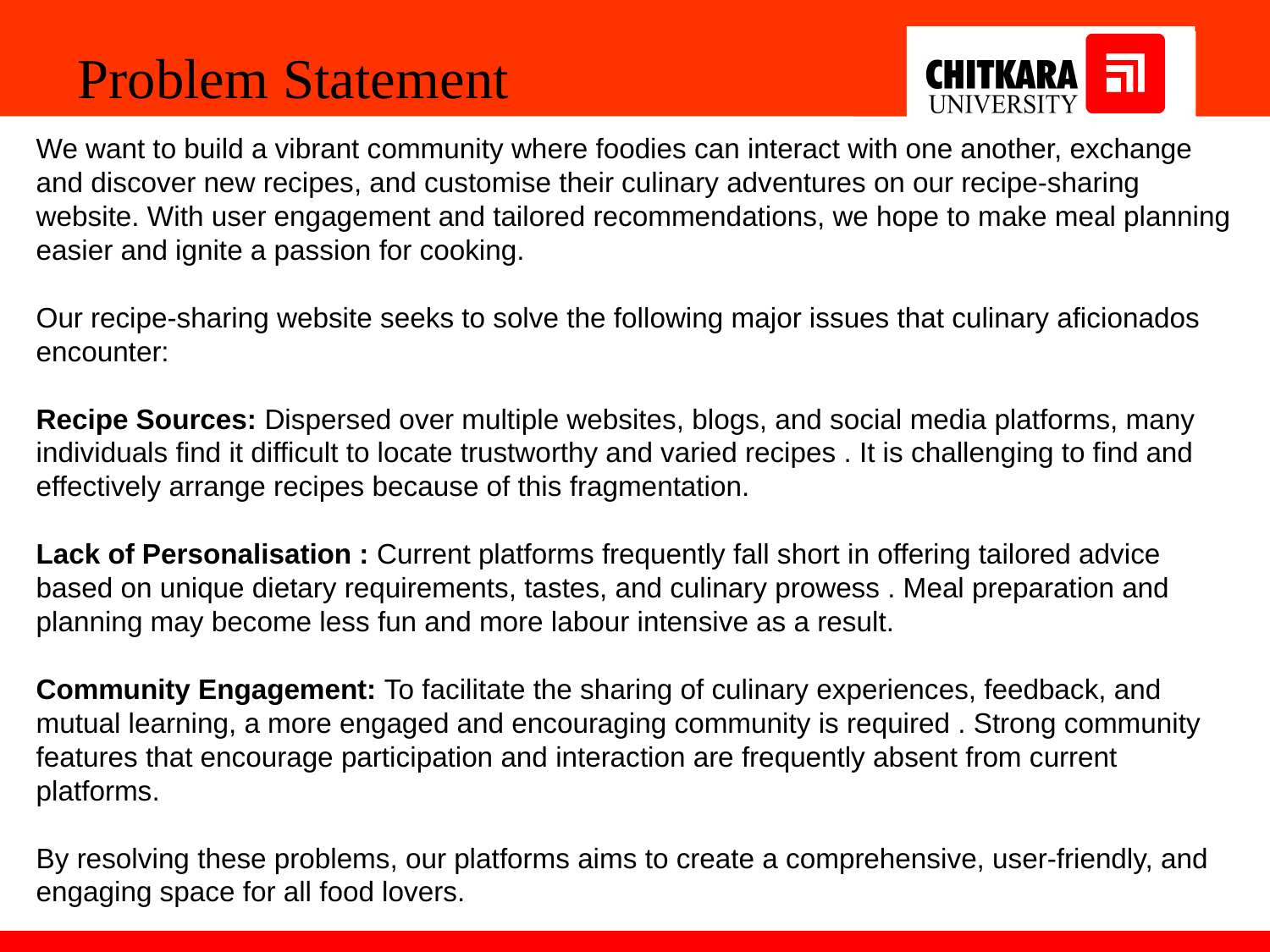

Problem Statement
We want to build a vibrant community where foodies can interact with one another, exchange and discover new recipes, and customise their culinary adventures on our recipe-sharing website. With user engagement and tailored recommendations, we hope to make meal planning easier and ignite a passion for cooking.
Our recipe-sharing website seeks to solve the following major issues that culinary aficionados encounter:
Recipe Sources: Dispersed over multiple websites, blogs, and social media platforms, many individuals find it difficult to locate trustworthy and varied recipes . It is challenging to find and effectively arrange recipes because of this fragmentation.
Lack of Personalisation : Current platforms frequently fall short in offering tailored advice based on unique dietary requirements, tastes, and culinary prowess . Meal preparation and planning may become less fun and more labour intensive as a result.
Community Engagement: To facilitate the sharing of culinary experiences, feedback, and mutual learning, a more engaged and encouraging community is required . Strong community features that encourage participation and interaction are frequently absent from current platforms.
By resolving these problems, our platforms aims to create a comprehensive, user-friendly, and engaging space for all food lovers.